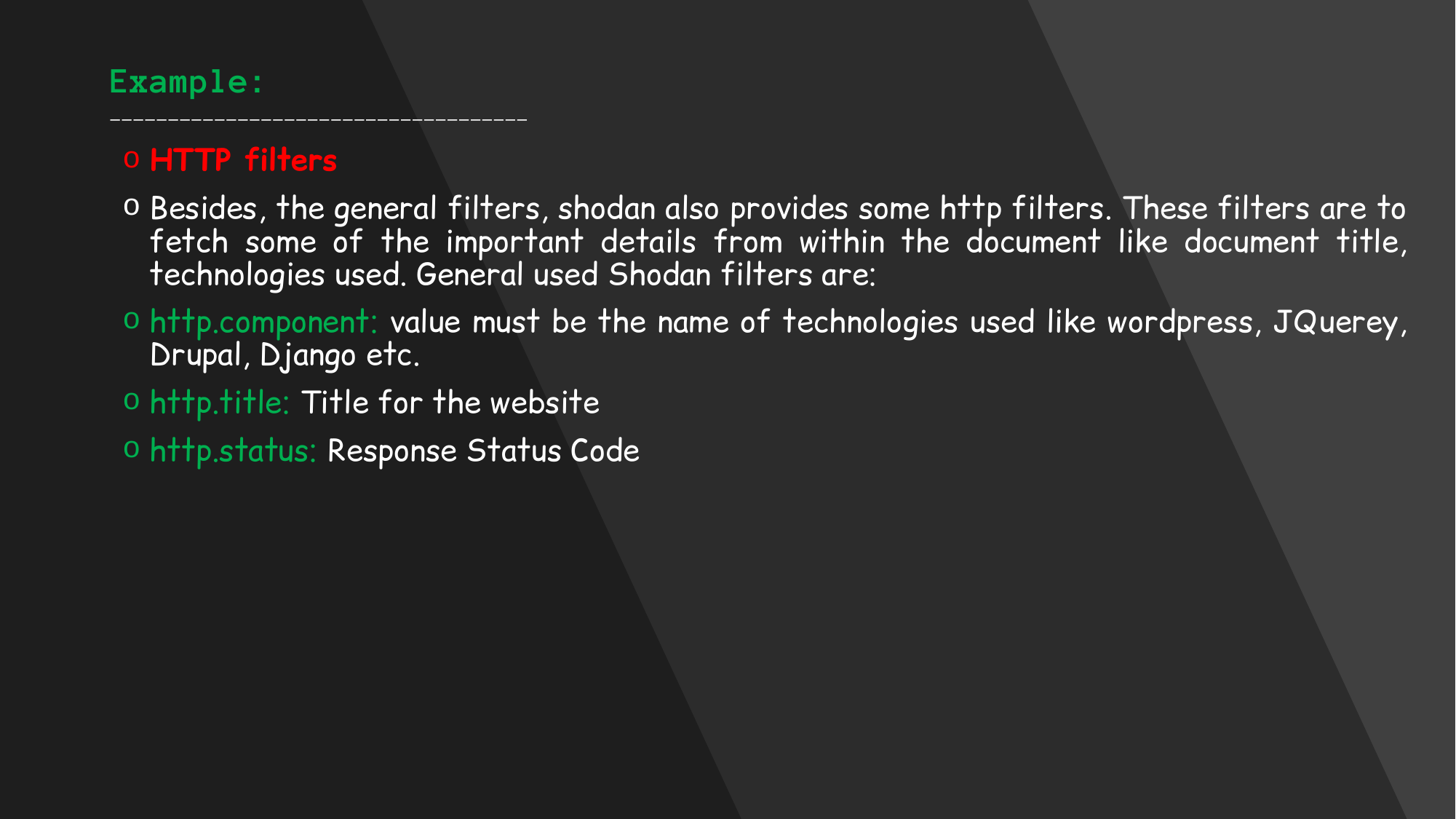

# Example:   ____________________________________

HTTP filters
Besides, the general filters, shodan also provides some http filters. These filters are to fetch some of the important details from within the document like document title, technologies used. General used Shodan filters are:
http.component: value must be the name of technologies used like wordpress, JQuerey, Drupal, Django etc.
http.title: Title for the website
http.status: Response Status Code